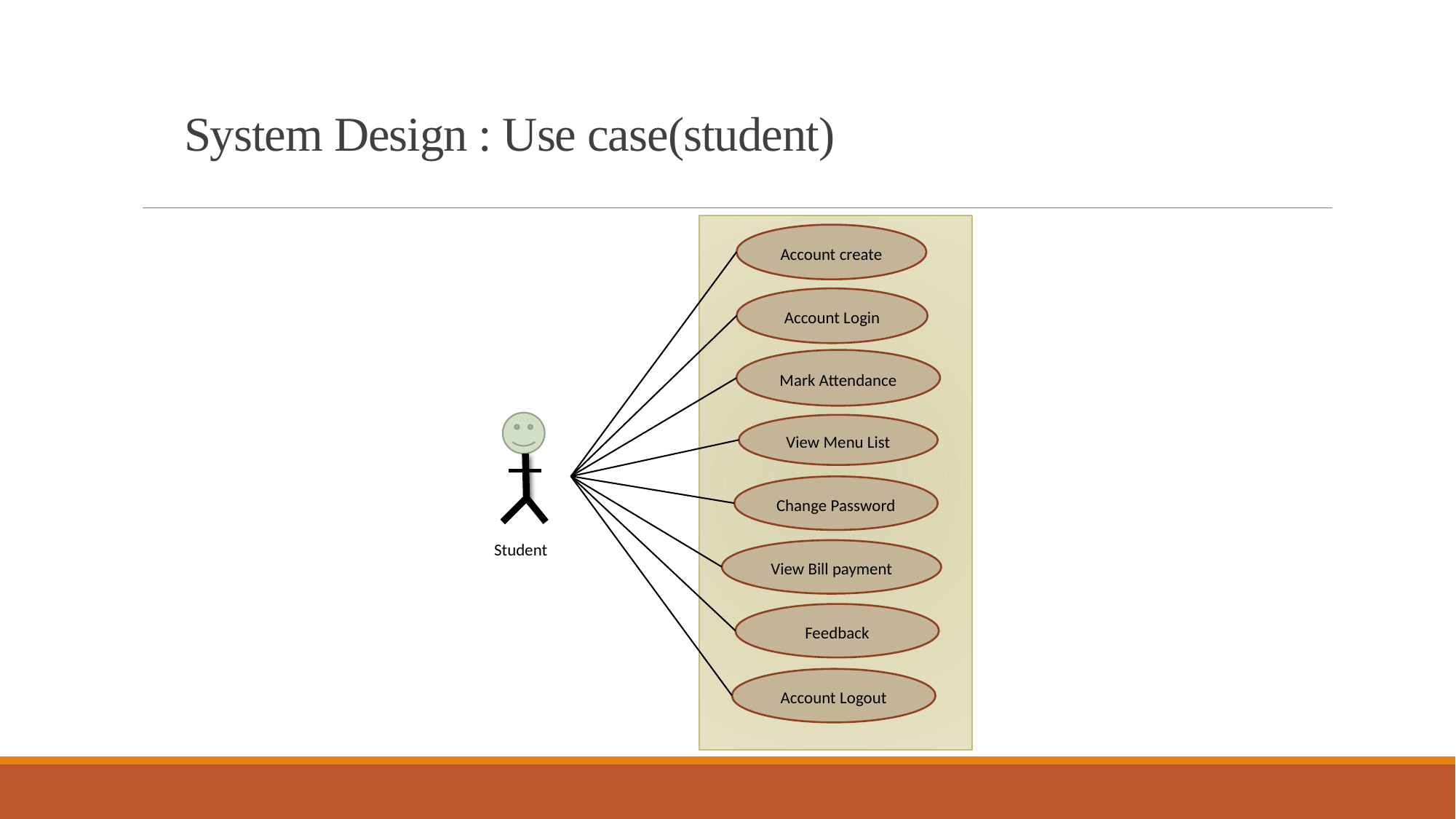

# System Design : Use case(student)

Account create
Account Login
Mark Attendance
View Menu List
Change Password
View Bill payment
Feedback
Account Logout

Student